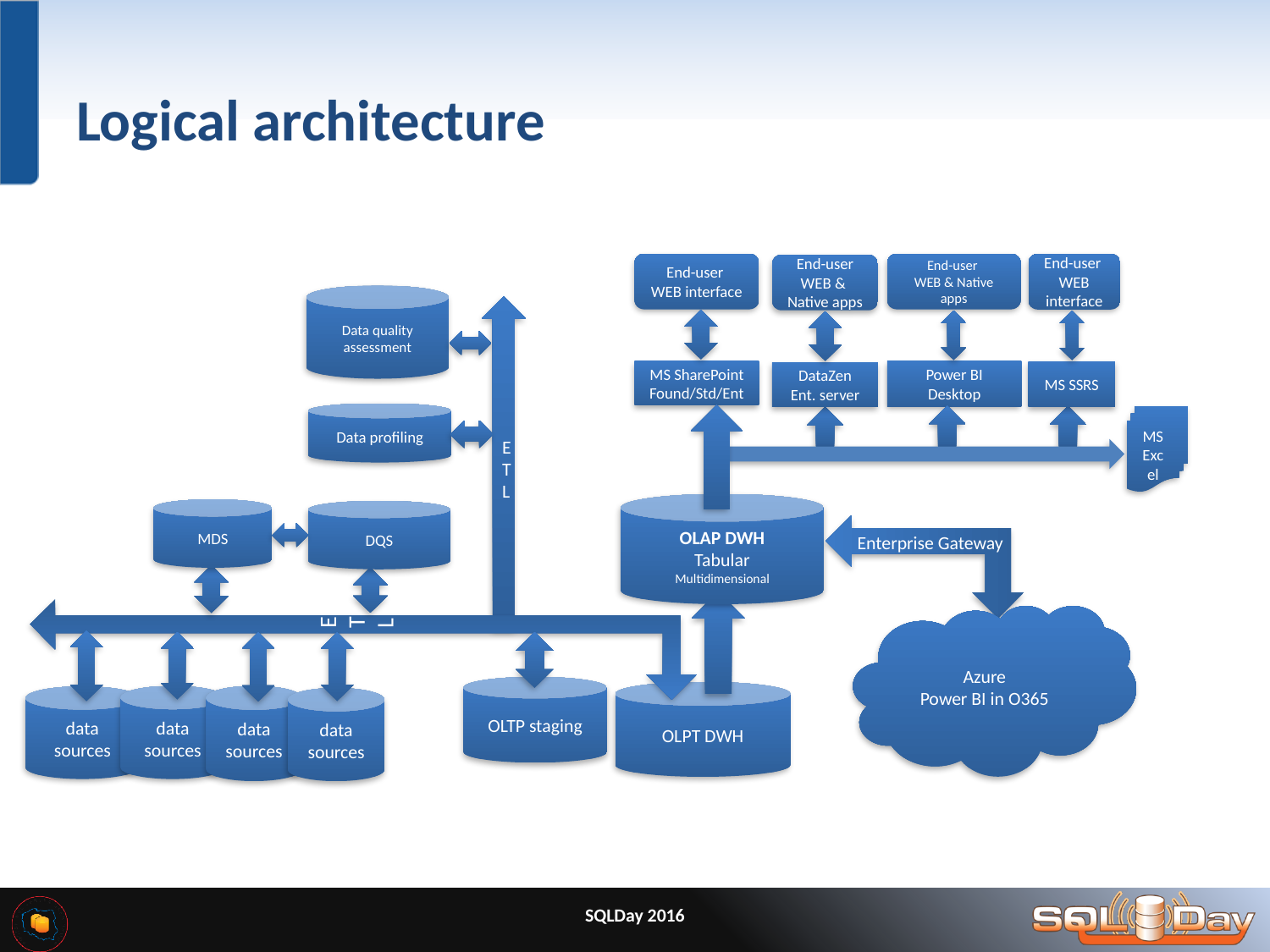

# Logical architecture
End-user
WEB interface
End-user
WEB & Native apps
End-user
WEB interface
End-user WEB &
Native apps
Data quality assessment
ETL

Power BI
Desktop
MS SharePoint
Found/Std/Ent
MS SSRS
DataZen Ent. server
Data profiling

MS Excel

OLAP DWH
Tabular
Multidimensional
MDS
DQS

Enterprise Gateway

ETL
Azure
Power BI in O365

OLTP staging
OLPT DWH
data sources
data sources
data sources
data sources